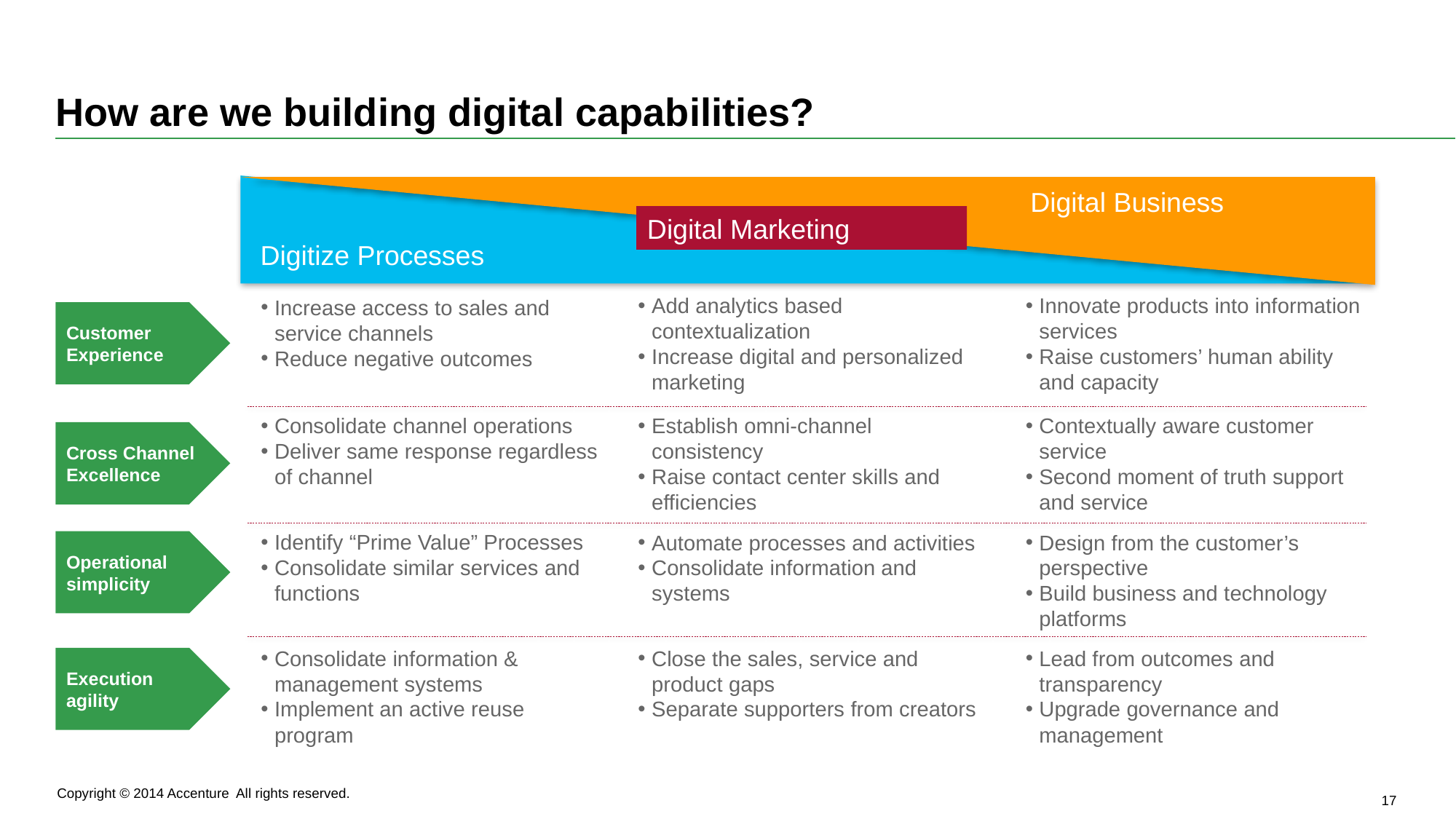

# How are we building digital capabilities?

Digital Business
Digital Marketing
Digitize Processes
Add analytics based contextualization
Increase digital and personalized marketing
Innovate products into information services
Raise customers’ human ability and capacity
Increase access to sales and service channels
Reduce negative outcomes
Customer Experience
Consolidate channel operations
Deliver same response regardless of channel
Establish omni-channel consistency
Raise contact center skills and efficiencies
Contextually aware customer service
Second moment of truth support and service
Cross Channel Excellence
Identify “Prime Value” Processes
Consolidate similar services and functions

Automate processes and activities
Consolidate information and systems
Design from the customer’s perspective
Build business and technology platforms
Operational simplicity
Consolidate information & management systems
Implement an active reuse program
Close the sales, service and product gaps
Separate supporters from creators
Lead from outcomes and  transparency
Upgrade governance and management
Execution
agility
Copyright © 2014 Accenture  All rights reserved.
17